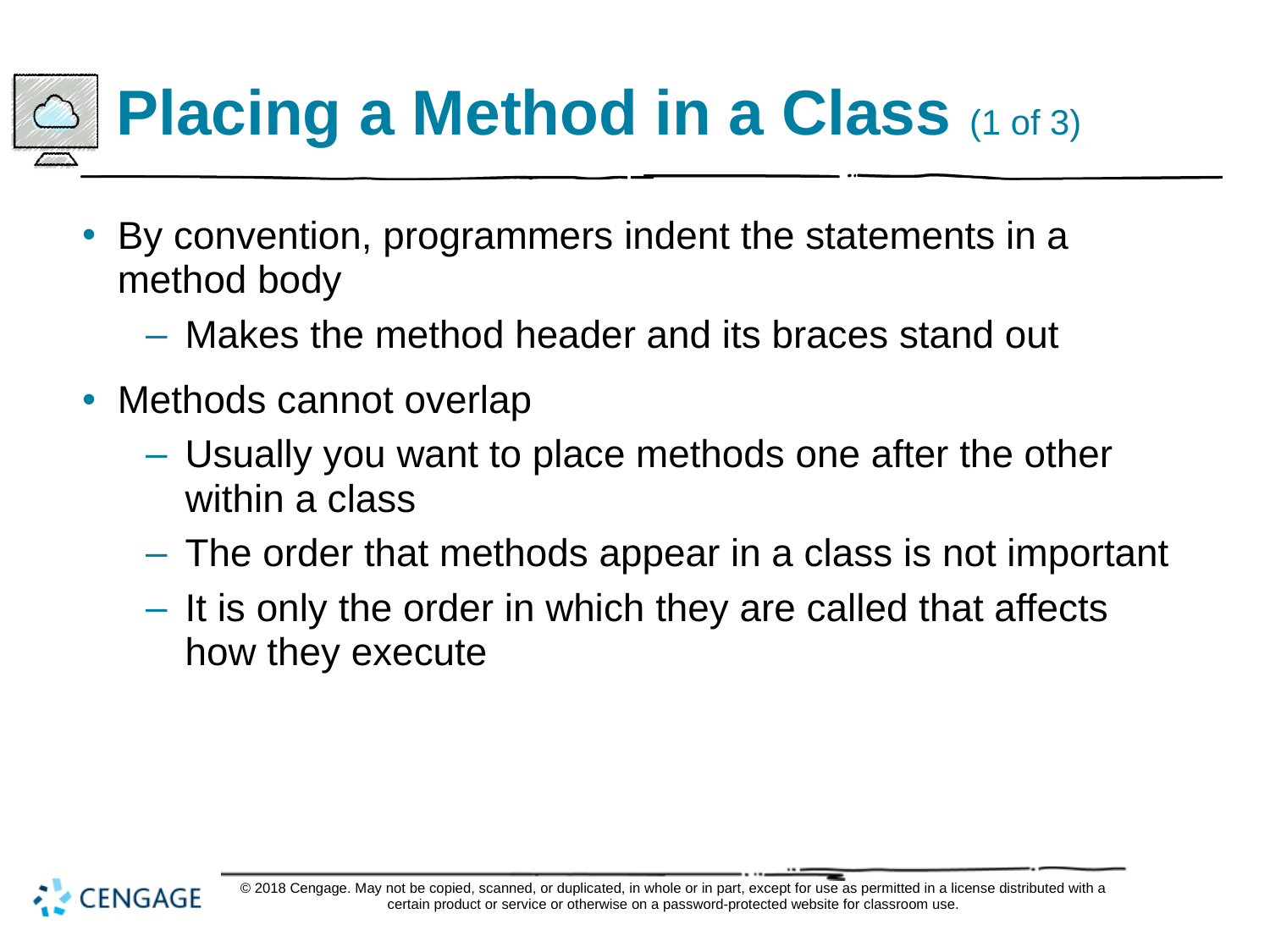

# Placing a Method in a Class (1 of 3)
By convention, programmers indent the statements in a method body
Makes the method header and its braces stand out
Methods cannot overlap
Usually you want to place methods one after the other within a class
The order that methods appear in a class is not important
It is only the order in which they are called that affects how they execute
© 2018 Cengage. May not be copied, scanned, or duplicated, in whole or in part, except for use as permitted in a license distributed with a certain product or service or otherwise on a password-protected website for classroom use.